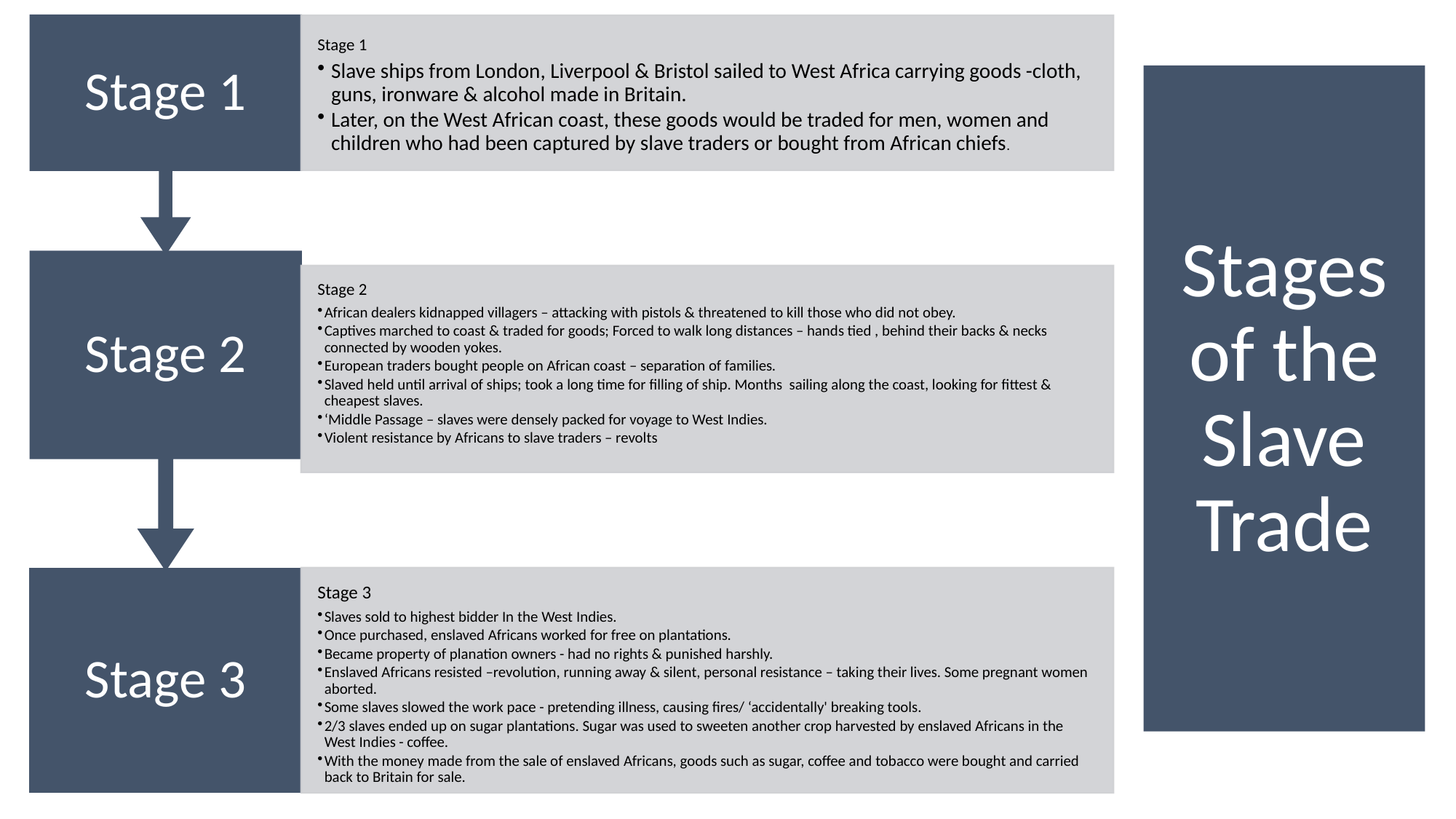

Stage 3
Stage 3
Slaves sold to highest bidder In the West Indies.
Once purchased, enslaved Africans worked for free on plantations.
Became property of planation owners - had no rights & punished harshly.
Enslaved Africans resisted –revolution, running away & silent, personal resistance – taking their lives. Some pregnant women aborted.
Some slaves slowed the work pace - pretending illness, causing fires/ ‘accidentally' breaking tools.
2/3 slaves ended up on sugar plantations. Sugar was used to sweeten another crop harvested by enslaved Africans in the West Indies - coffee.
With the money made from the sale of enslaved Africans, goods such as sugar, coffee and tobacco were bought and carried back to Britain for sale.
Stage 2
Stage 2
African dealers kidnapped villagers – attacking with pistols & threatened to kill those who did not obey.
Captives marched to coast & traded for goods; Forced to walk long distances – hands tied , behind their backs & necks connected by wooden yokes.
European traders bought people on African coast – separation of families.
Slaved held until arrival of ships; took a long time for filling of ship. Months  sailing along the coast, looking for fittest & cheapest slaves.
‘Middle Passage – slaves were densely packed for voyage to West Indies.
Violent resistance by Africans to slave traders – revolts
Stage 1
Stage 1
Slave ships from London, Liverpool & Bristol sailed to West Africa carrying goods -cloth, guns, ironware & alcohol made in Britain.
Later, on the West African coast, these goods would be traded for men, women and children who had been captured by slave traders or bought from African chiefs.
# Stages of the Slave Trade